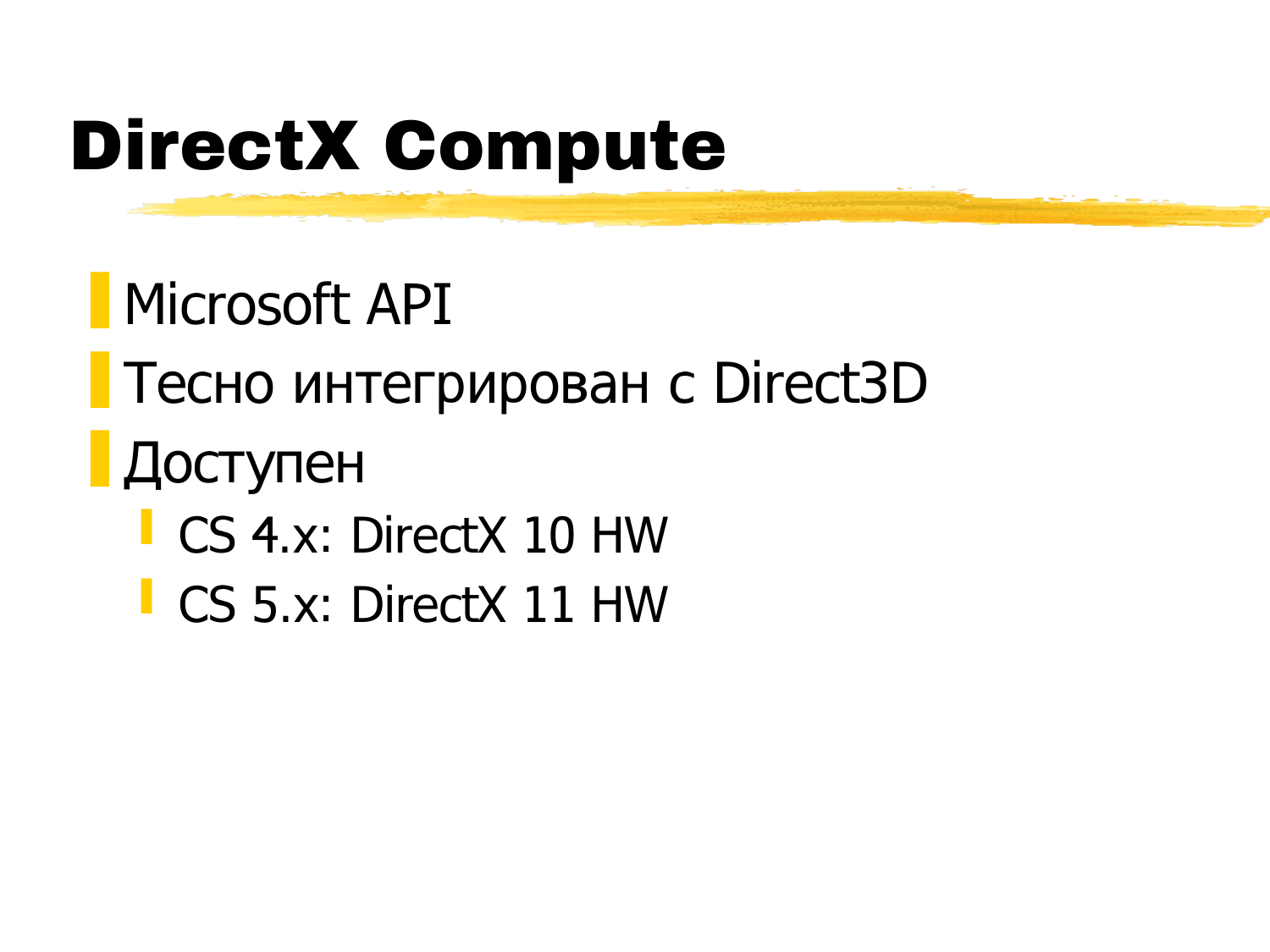

# DirectX Compute
Microsoft API
Тесно интегрирован с Direct3D
Доступен
CS 4.x: DirectX 10 HW
CS 5.x: DirectX 11 HW